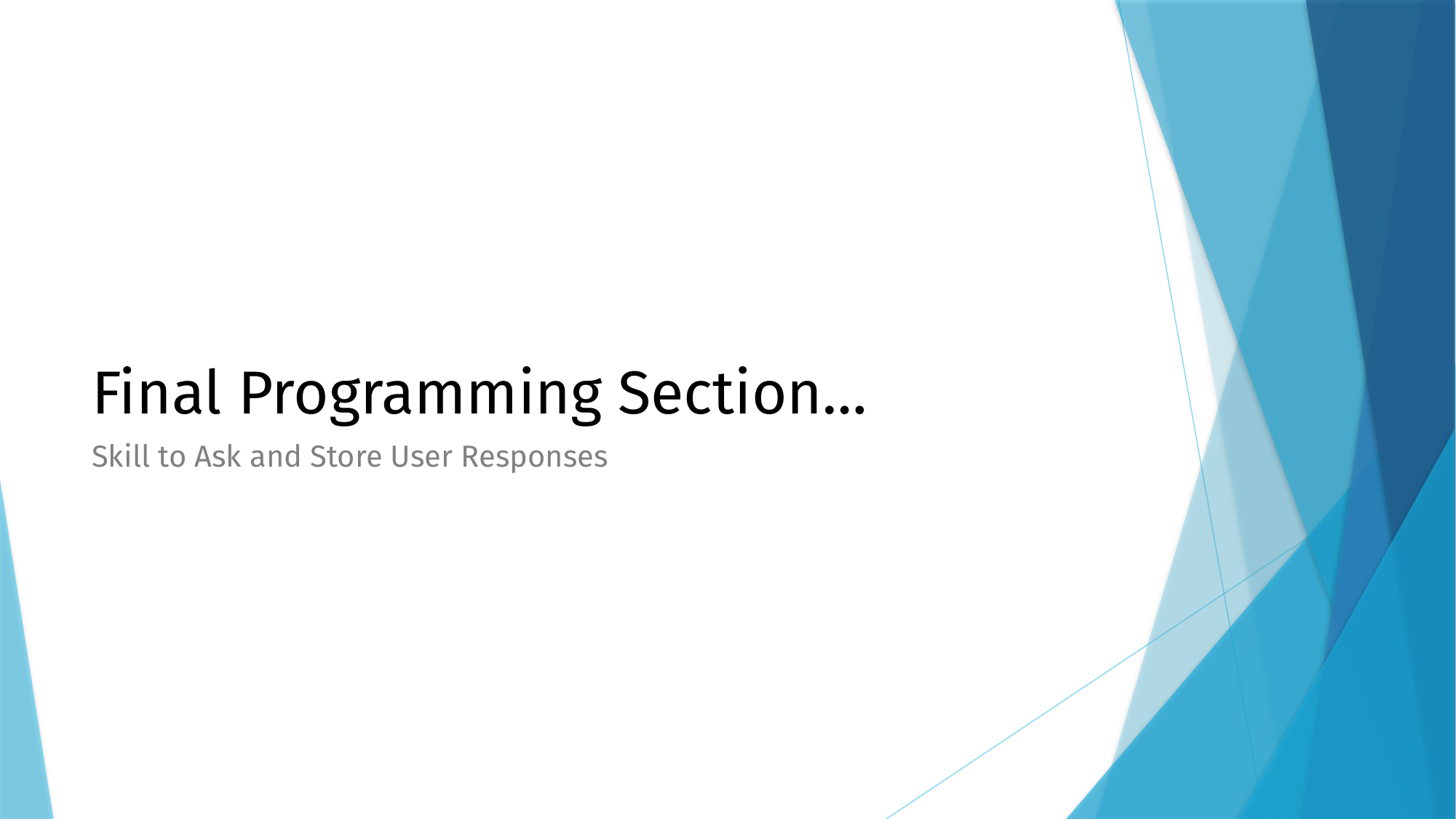

# Final Programming Section…
Skill to Ask and Store User Responses